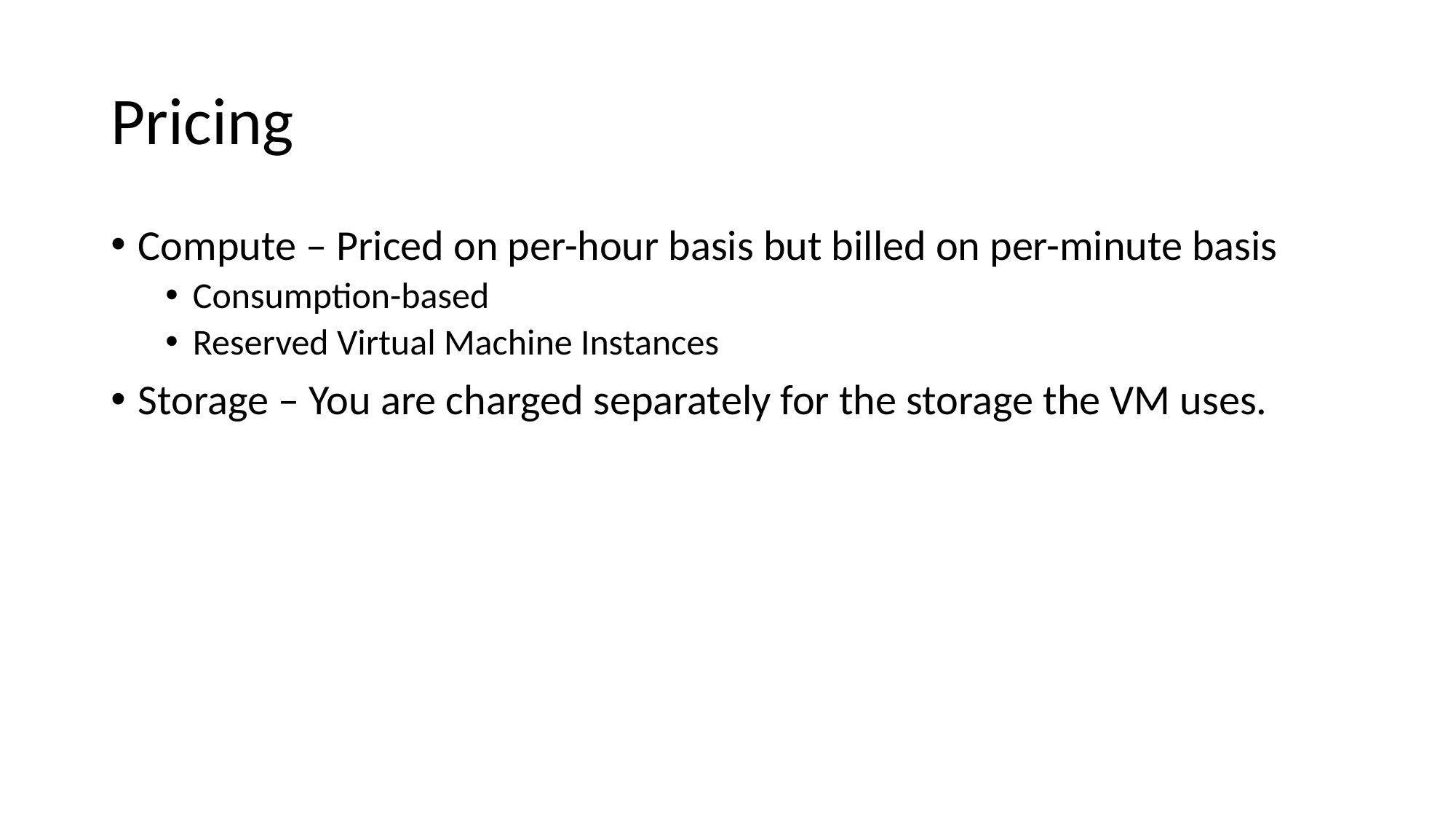

# Pricing
Compute – Priced on per-hour basis but billed on per-minute basis
Consumption-based
Reserved Virtual Machine Instances
Storage – You are charged separately for the storage the VM uses.